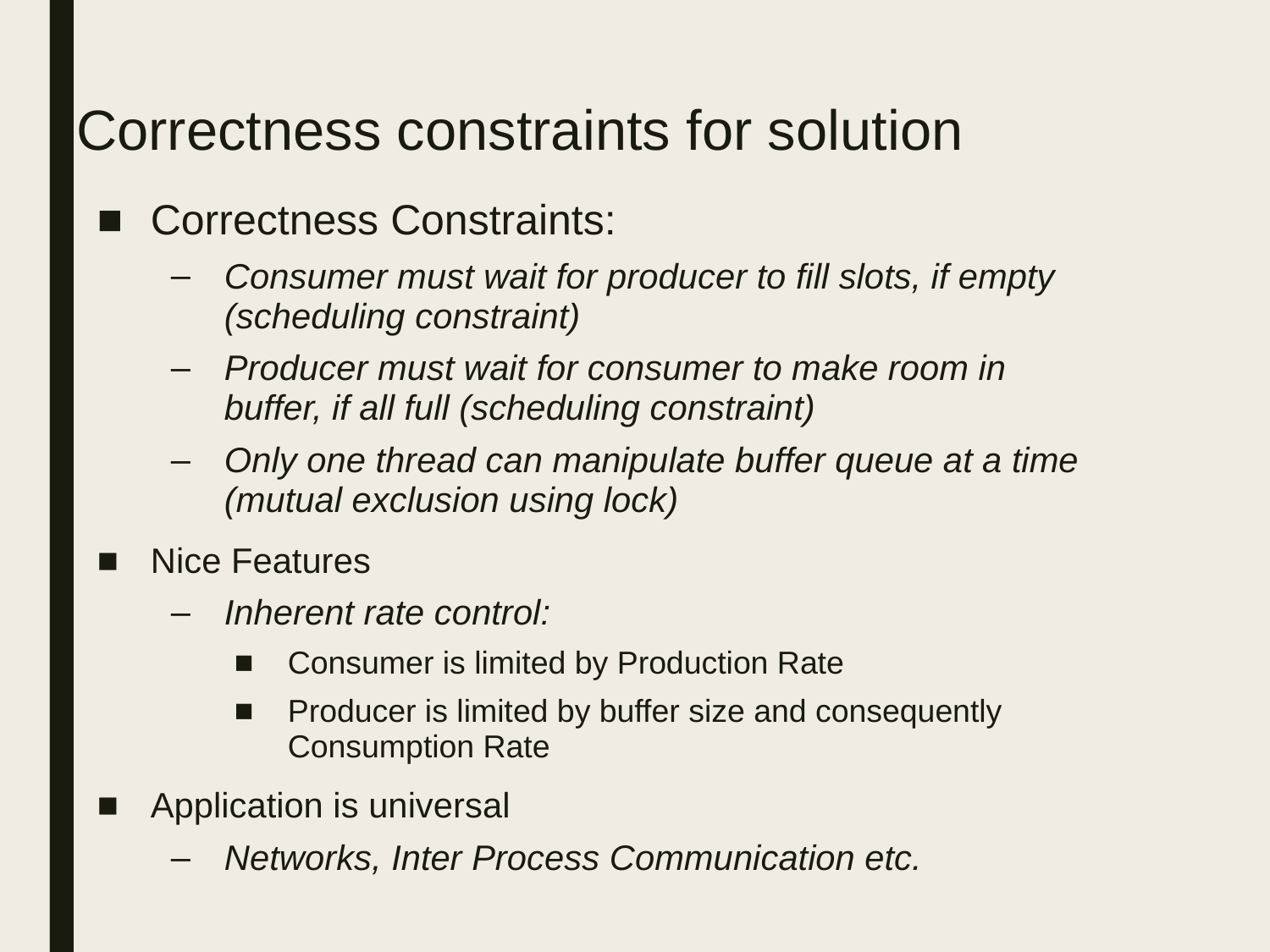

# Correctness constraints for solution
Correctness Constraints:
Consumer must wait for producer to fill slots, if empty (scheduling constraint)
Producer must wait for consumer to make room in buffer, if all full (scheduling constraint)
Only one thread can manipulate buffer queue at a time (mutual exclusion using lock)
Nice Features
Inherent rate control:
Consumer is limited by Production Rate
Producer is limited by buffer size and consequently Consumption Rate
Application is universal
Networks, Inter Process Communication etc.